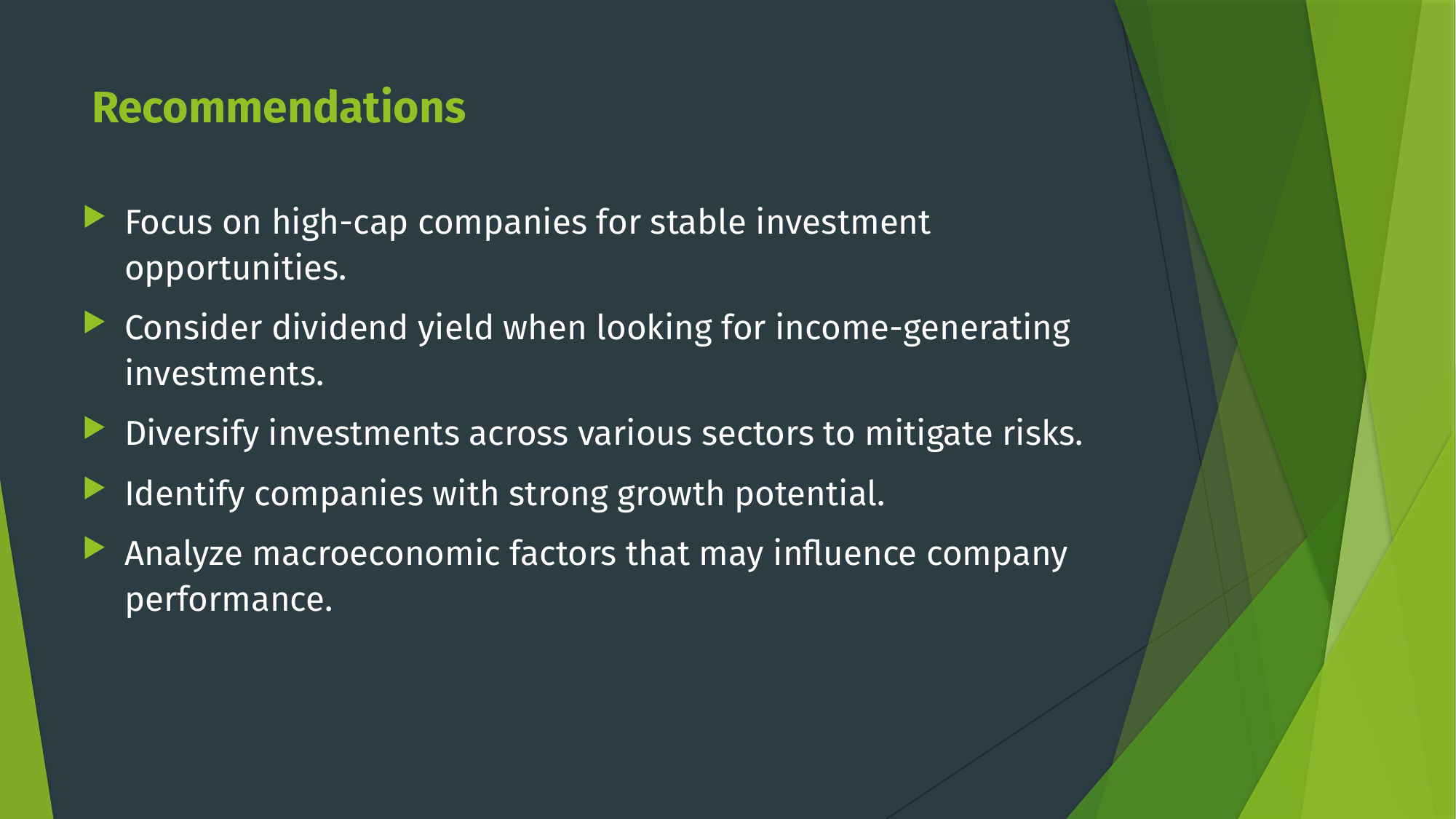

# Recommendations
Focus on high-cap companies for stable investment opportunities.
Consider dividend yield when looking for income-generating investments.
Diversify investments across various sectors to mitigate risks.
Identify companies with strong growth potential.
Analyze macroeconomic factors that may influence company performance.